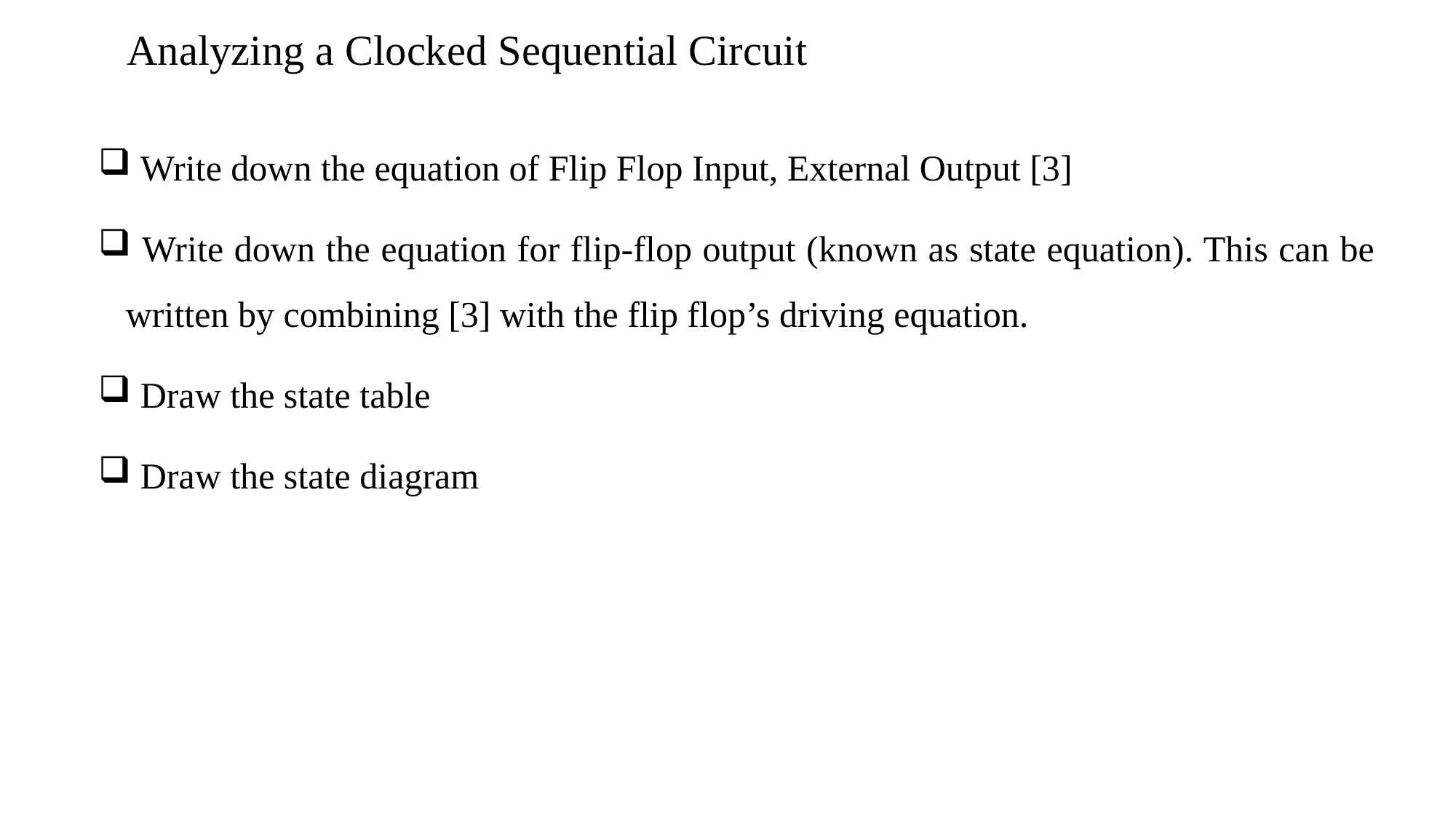

# Analyzing a Clocked Sequential Circuit
 Write down the equation of Flip Flop Input, External Output [3]
 Write down the equation for flip-flop output (known as state equation). This can be written by combining [3] with the flip flop’s driving equation.
 Draw the state table
 Draw the state diagram